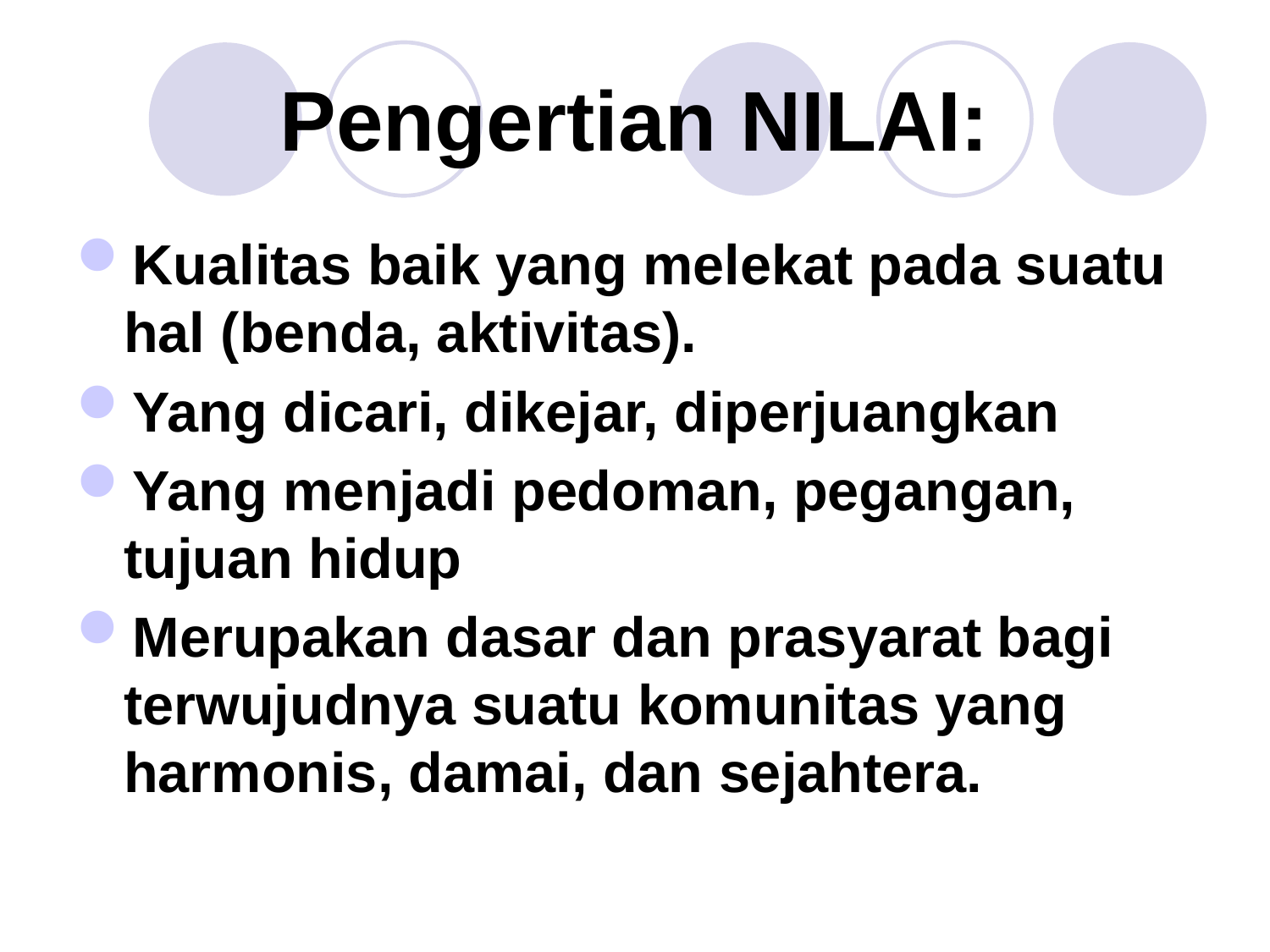

Pengertian NILAI:
Kualitas baik yang melekat pada suatu hal (benda, aktivitas).
Yang dicari, dikejar, diperjuangkan
Yang menjadi pedoman, pegangan, tujuan hidup
Merupakan dasar dan prasyarat bagi terwujudnya suatu komunitas yang harmonis, damai, dan sejahtera.